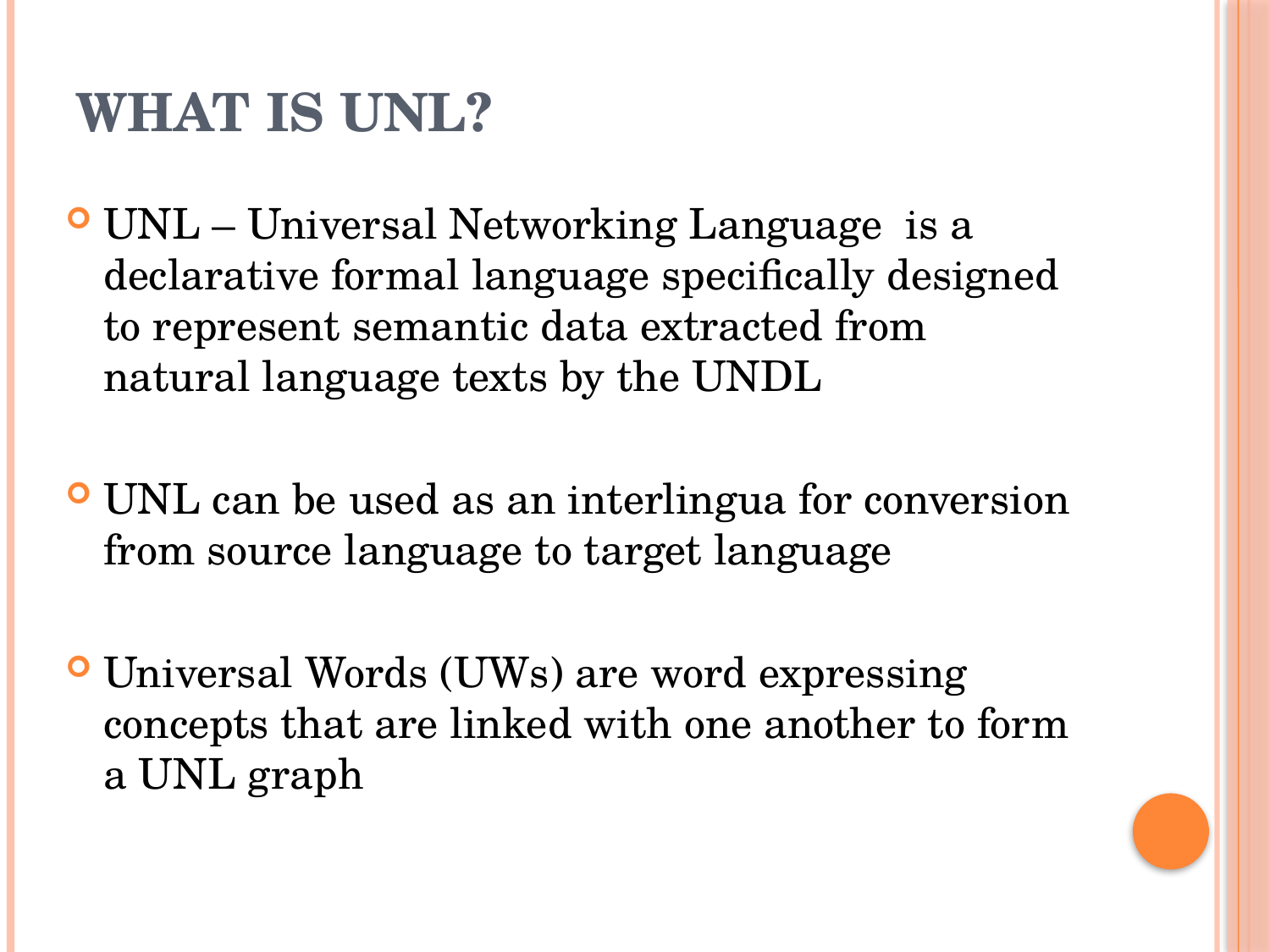

# WHAT IS UNL?
UNL – Universal Networking Language  is a declarative formal language specifically designed to represent semantic data extracted from natural language texts by the UNDL

UNL can be used as an interlingua for conversion from source language to target language

Universal Words (UWs) are word expressing concepts that are linked with one another to form a UNL graph